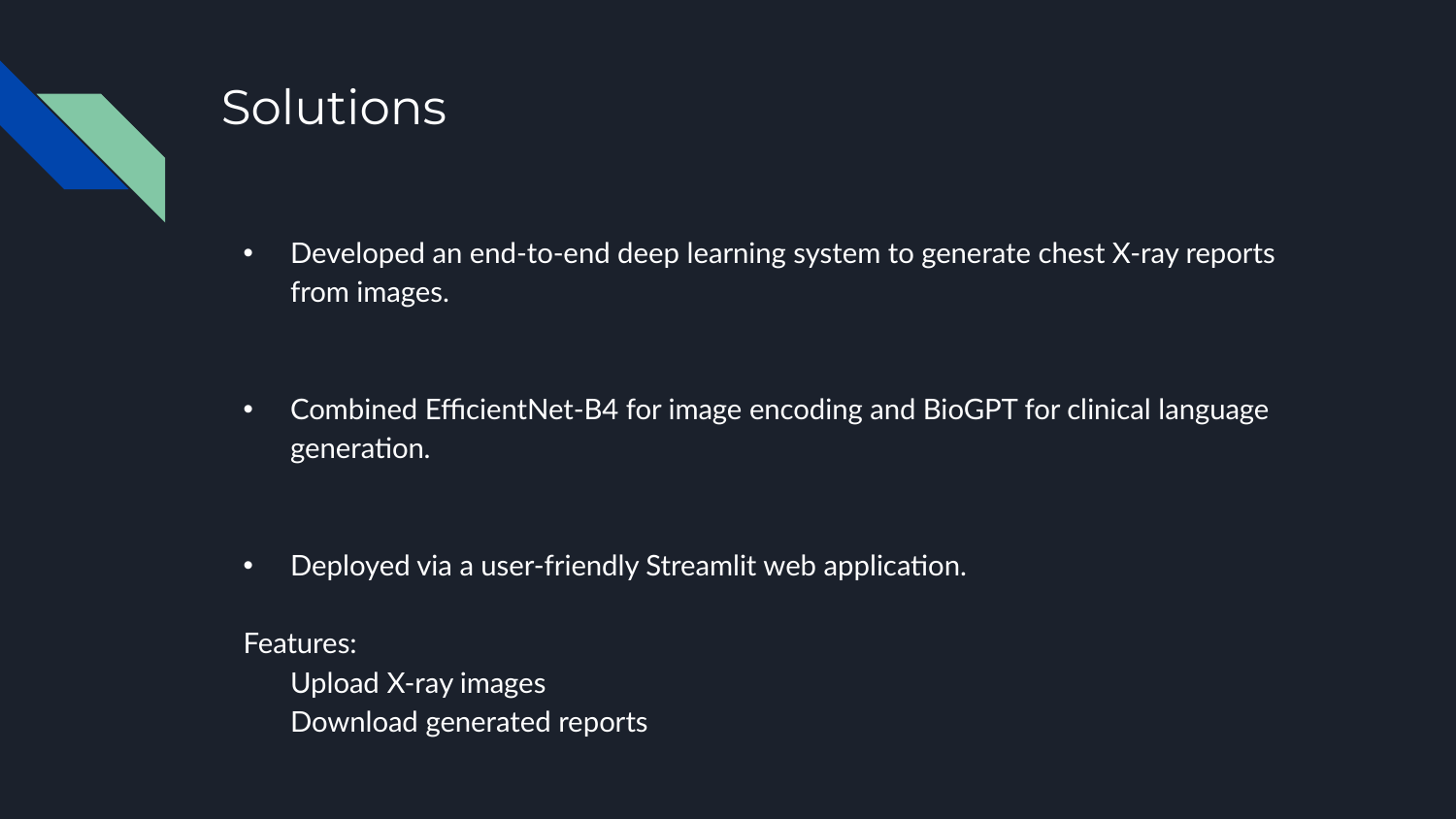

# Solutions
Developed an end-to-end deep learning system to generate chest X-ray reports from images.

Combined EfficientNet-B4 for image encoding and BioGPT for clinical language generation.

Deployed via a user-friendly Streamlit web application.

	Features:
		Upload X-ray images
		Download generated reports